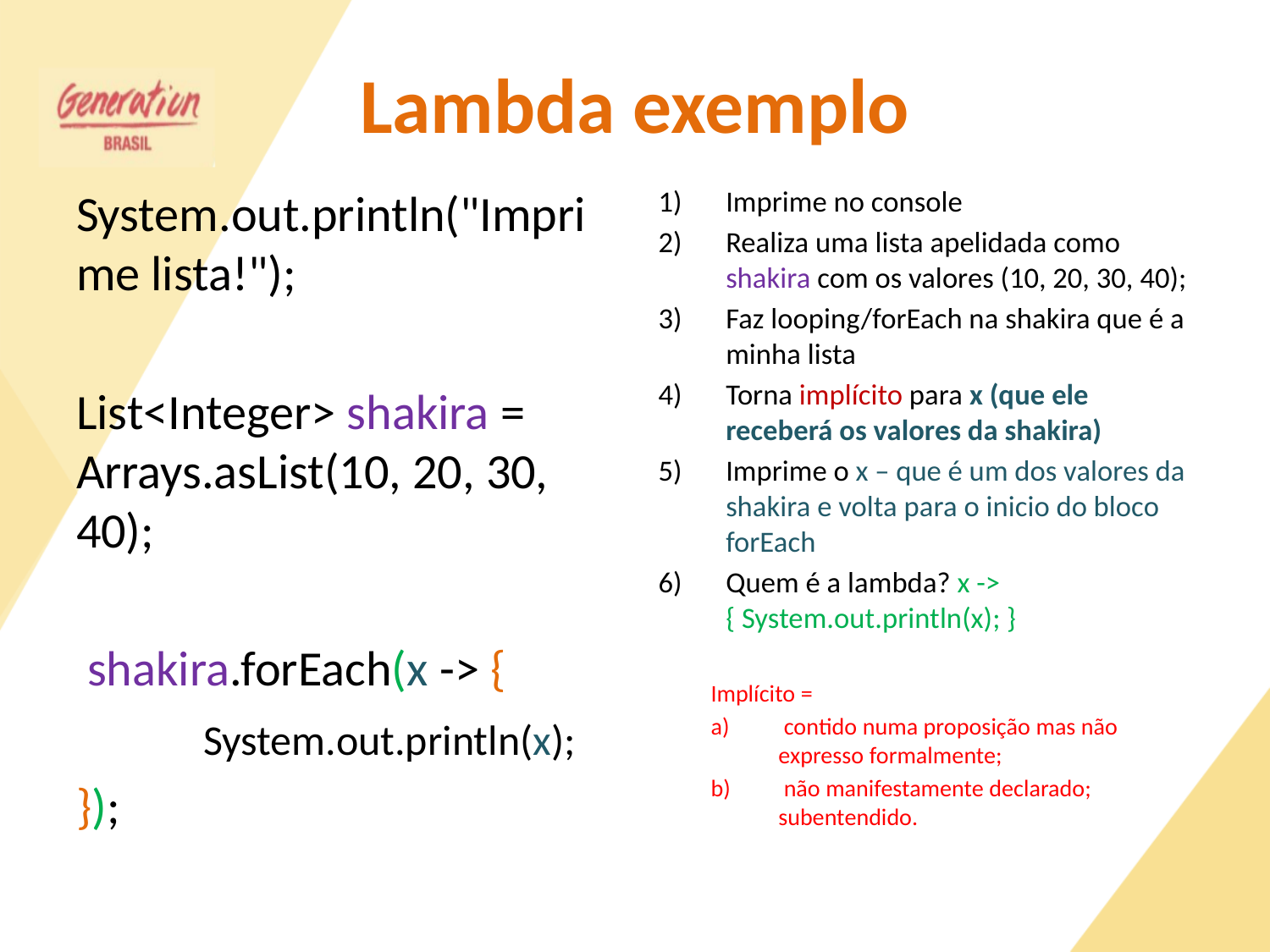

# Lambda exemplo
System.out.println("Imprime lista!");

List<Integer> shakira = Arrays.asList(10, 20, 30, 40);

 shakira.forEach(x -> {
 	System.out.println(x);
});
Imprime no console
Realiza uma lista apelidada como shakira com os valores (10, 20, 30, 40);
Faz looping/forEach na shakira que é a minha lista
Torna implícito para x (que ele receberá os valores da shakira)
Imprime o x – que é um dos valores da shakira e volta para o inicio do bloco forEach
Quem é a lambda? x -> { System.out.println(x); }

Implícito =
 contido numa proposição mas não expresso formalmente;
 não manifestamente declarado; subentendido.